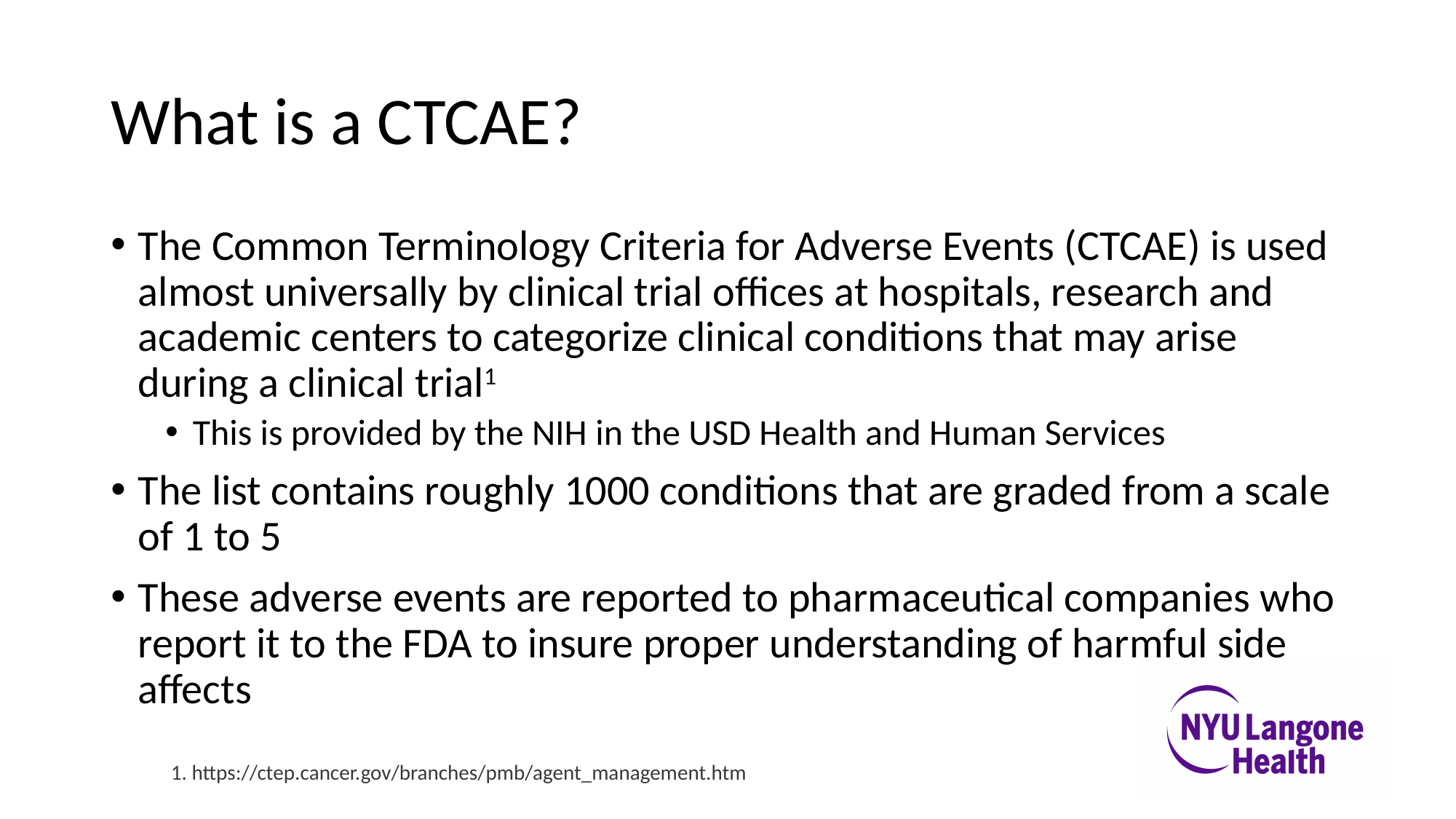

# What is a CTCAE?
The Common Terminology Criteria for Adverse Events (CTCAE) is used almost universally by clinical trial offices at hospitals, research and academic centers to categorize clinical conditions that may arise during a clinical trial1
This is provided by the NIH in the USD Health and Human Services
The list contains roughly 1000 conditions that are graded from a scale of 1 to 5
These adverse events are reported to pharmaceutical companies who report it to the FDA to insure proper understanding of harmful side affects
1. https://ctep.cancer.gov/branches/pmb/agent_management.htm